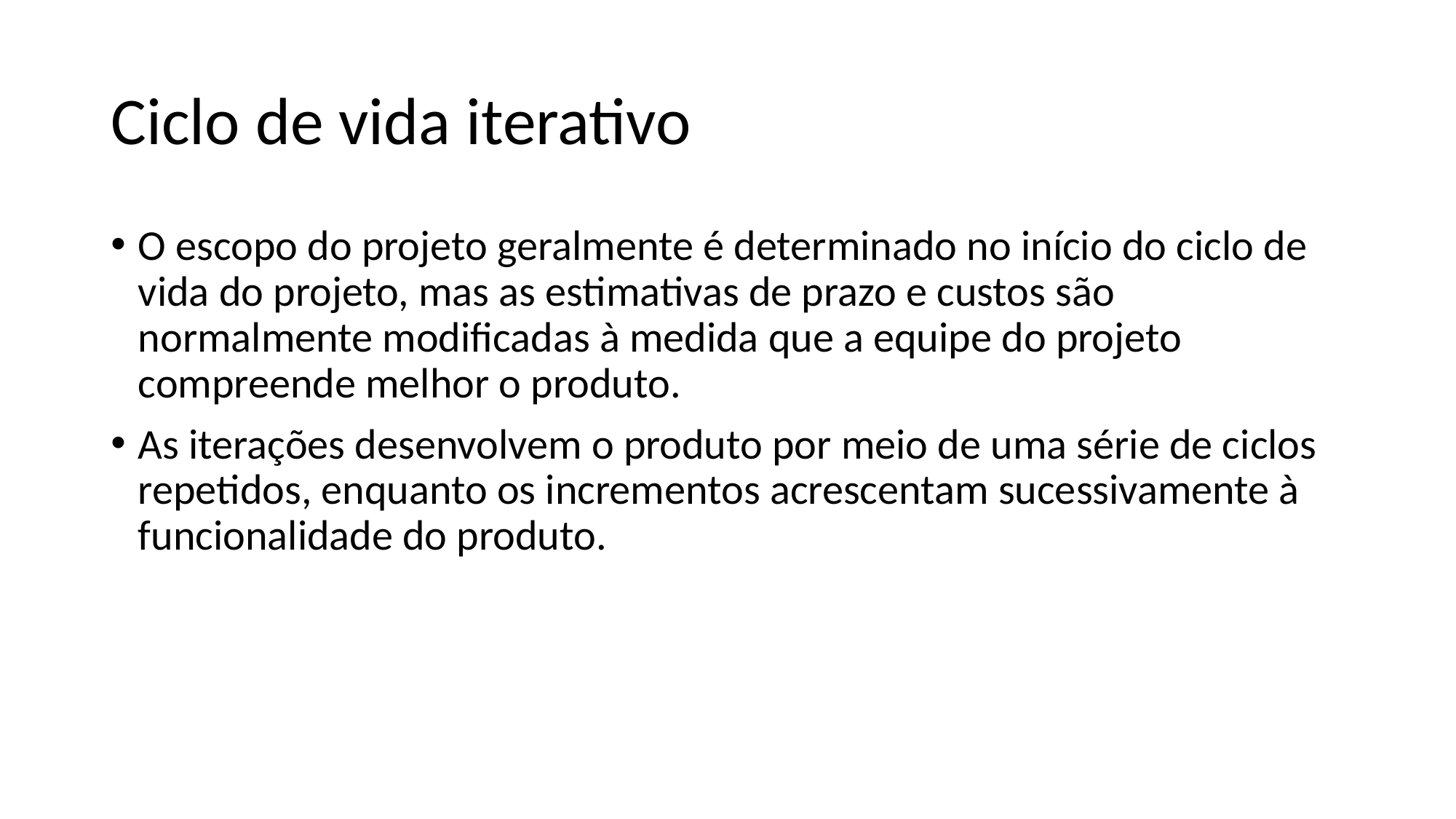

# Ciclo de vida iterativo
O escopo do projeto geralmente é determinado no início do ciclo de vida do projeto, mas as estimativas de prazo e custos são normalmente modificadas à medida que a equipe do projeto compreende melhor o produto.
As iterações desenvolvem o produto por meio de uma série de ciclos repetidos, enquanto os incrementos acrescentam sucessivamente à funcionalidade do produto.